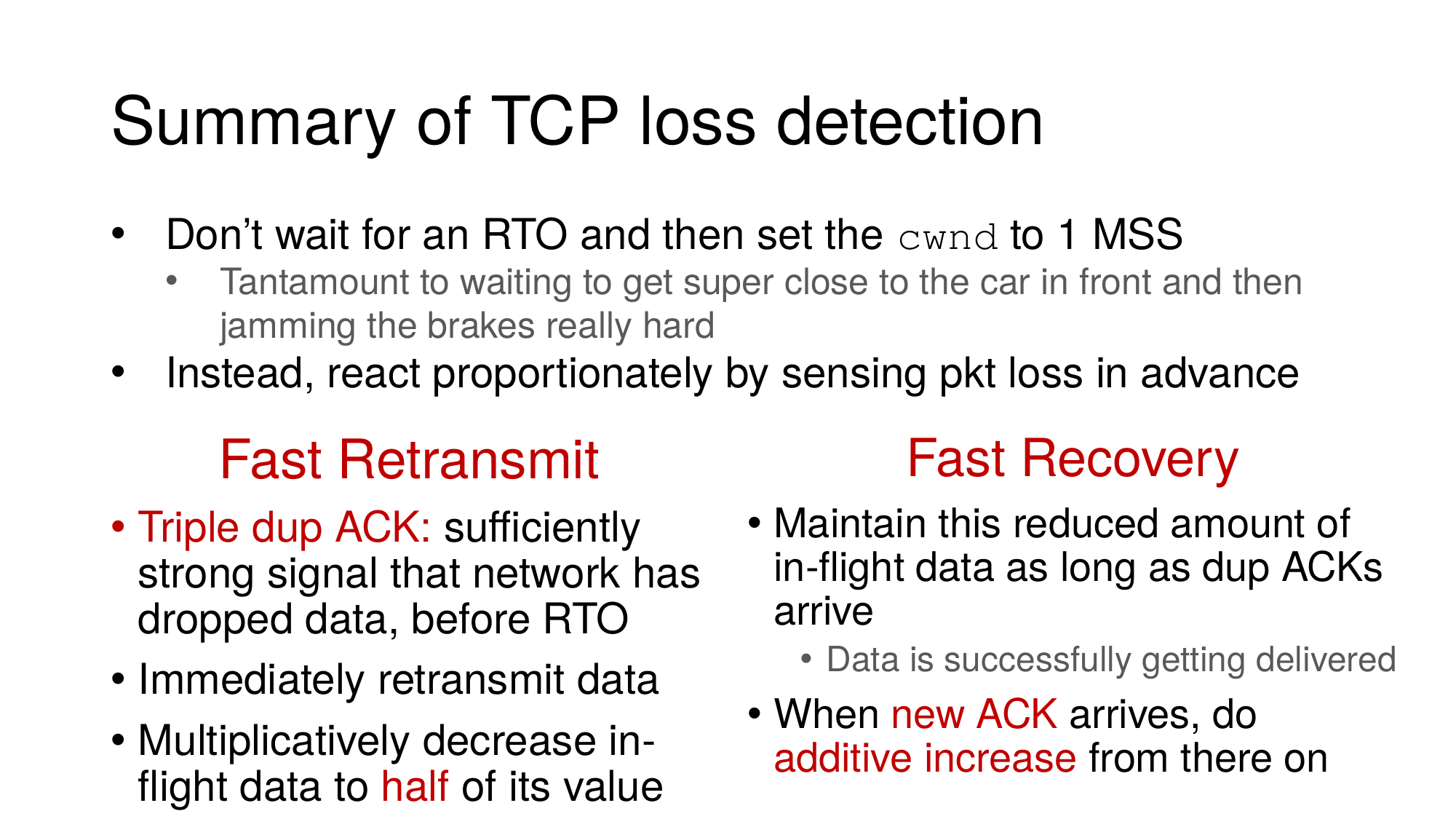

# Summary of TCP loss detection
Don’t wait for an RTO and then set the cwnd to 1 MSS
Tantamount to waiting to get super close to the car in front and then jamming the brakes really hard
Instead, react proportionately by sensing pkt loss in advance
Fast Retransmit
Triple dup ACK: sufficiently strong signal that network has dropped data, before RTO
Immediately retransmit data
Multiplicatively decrease in-flight data to half of its value
Fast Recovery
Maintain this reduced amount of in-flight data as long as dup ACKs arrive
Data is successfully getting delivered
When new ACK arrives, do additive increase from there on